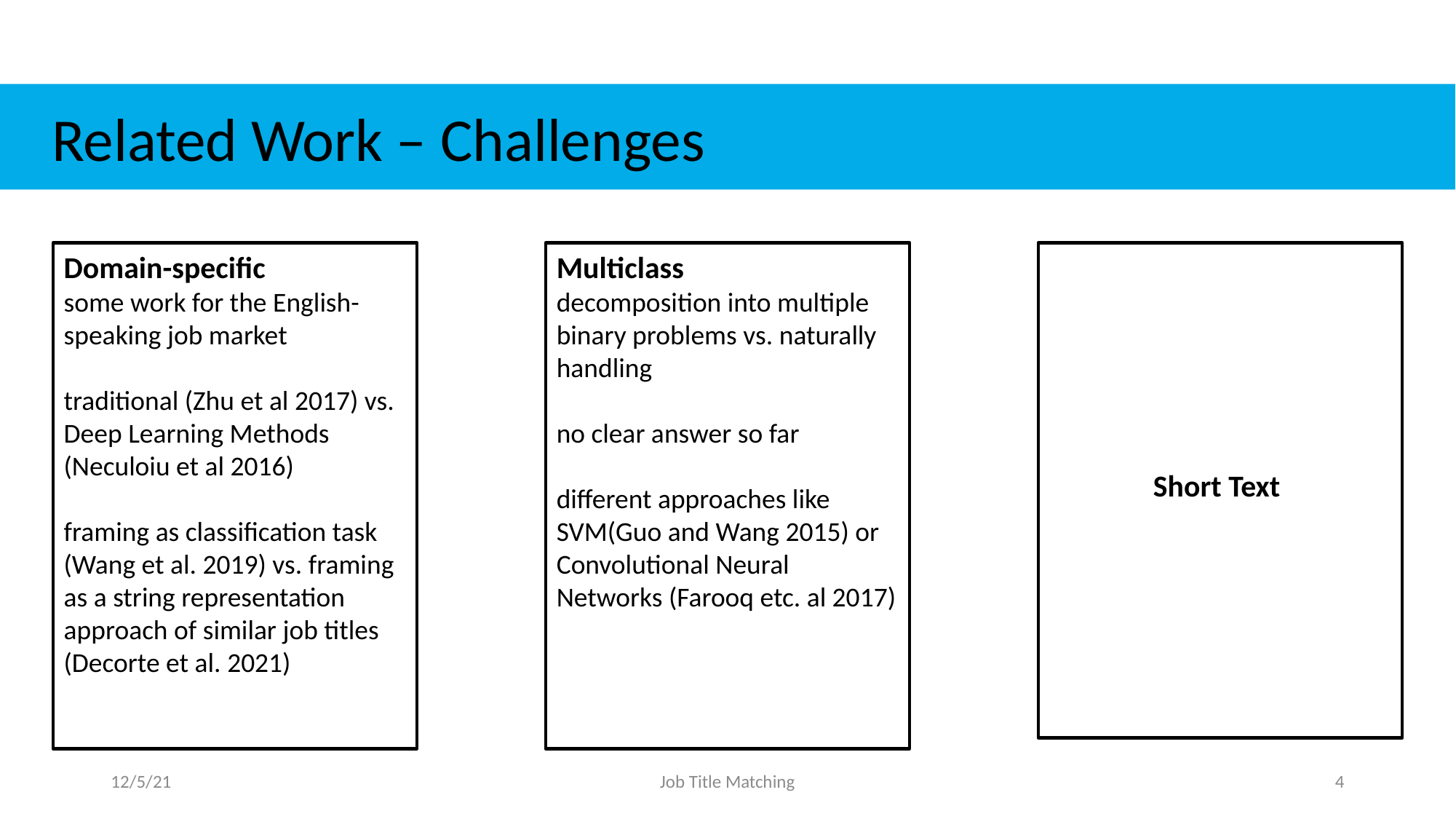

Related Work – Challenges
Domain-specific
some work for the English-speaking job market

traditional (Zhu et al 2017) vs. Deep Learning Methods (Neculoiu et al 2016)

framing as classification task (Wang et al. 2019) vs. framing as a string representation approach of similar job titles (Decorte et al. 2021)

Multiclass
decomposition into multiple binary problems vs. naturally handling

no clear answer so far

different approaches like SVM(Guo and Wang 2015) or Convolutional Neural Networks (Farooq etc. al 2017)

Short Text

12/5/21
Job Title Matching
4